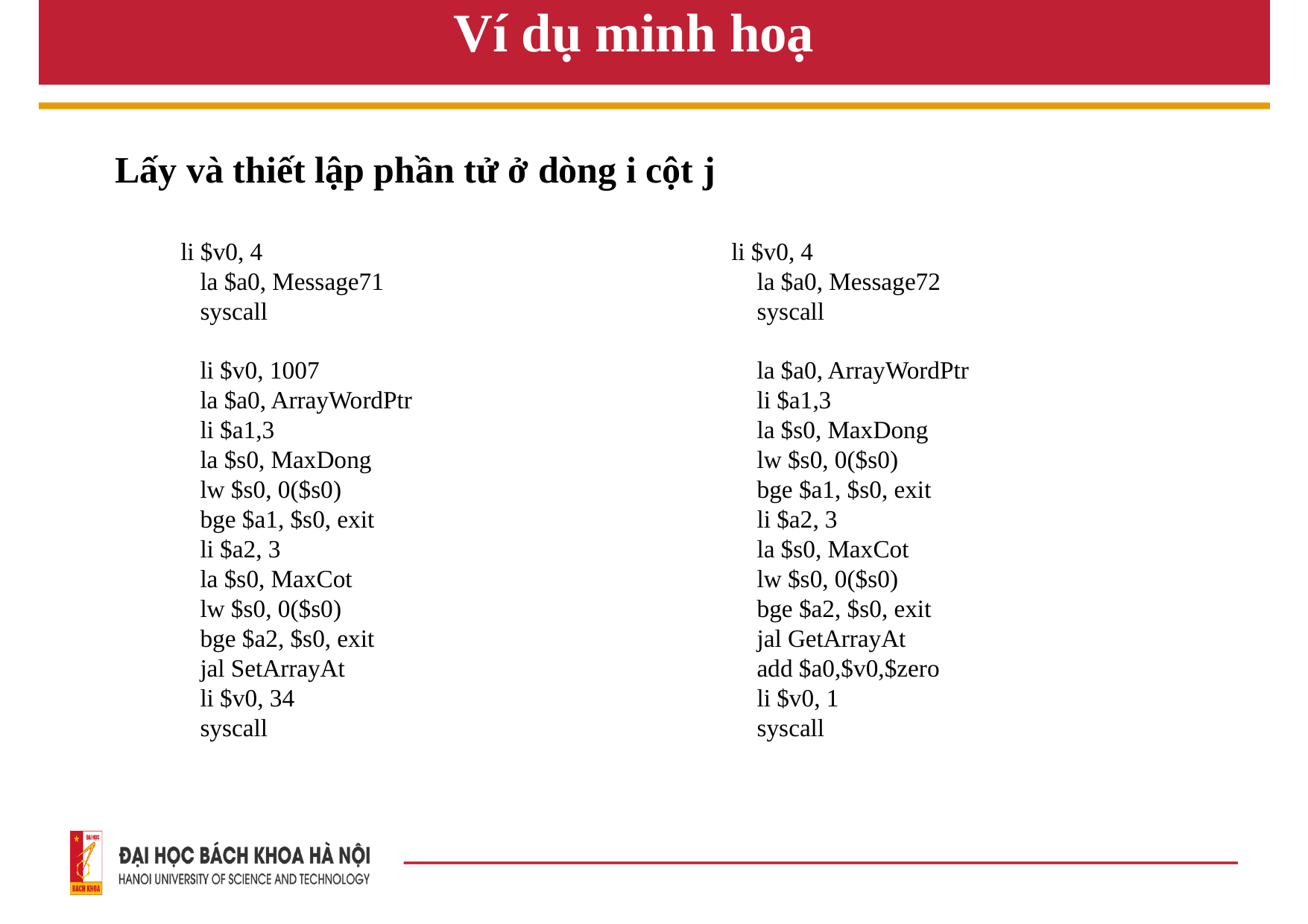

# Ví dụ minh hoạ
Lấy và thiết lập phần tử ở dòng i cột j
               li $v0, 4
	la $a0, Message71
	syscall

	li $v0, 1007
	la $a0, ArrayWordPtr
	li $a1,3
	la $s0, MaxDong
	lw $s0, 0($s0)
	bge $a1, $s0, exit
	li $a2, 3
	la $s0, MaxCot
	lw $s0, 0($s0)
	bge $a2, $s0, exit
	jal SetArrayAt
	li $v0, 34
	syscall

              li $v0, 4
	la $a0, Message72
	syscall

	la $a0, ArrayWordPtr
	li $a1,3
	la $s0, MaxDong
	lw $s0, 0($s0)
	bge $a1, $s0, exit
	li $a2, 3
	la $s0, MaxCot
	lw $s0, 0($s0)
	bge $a2, $s0, exit
	jal GetArrayAt
	add $a0,$v0,$zero
	li $v0, 1
	syscall